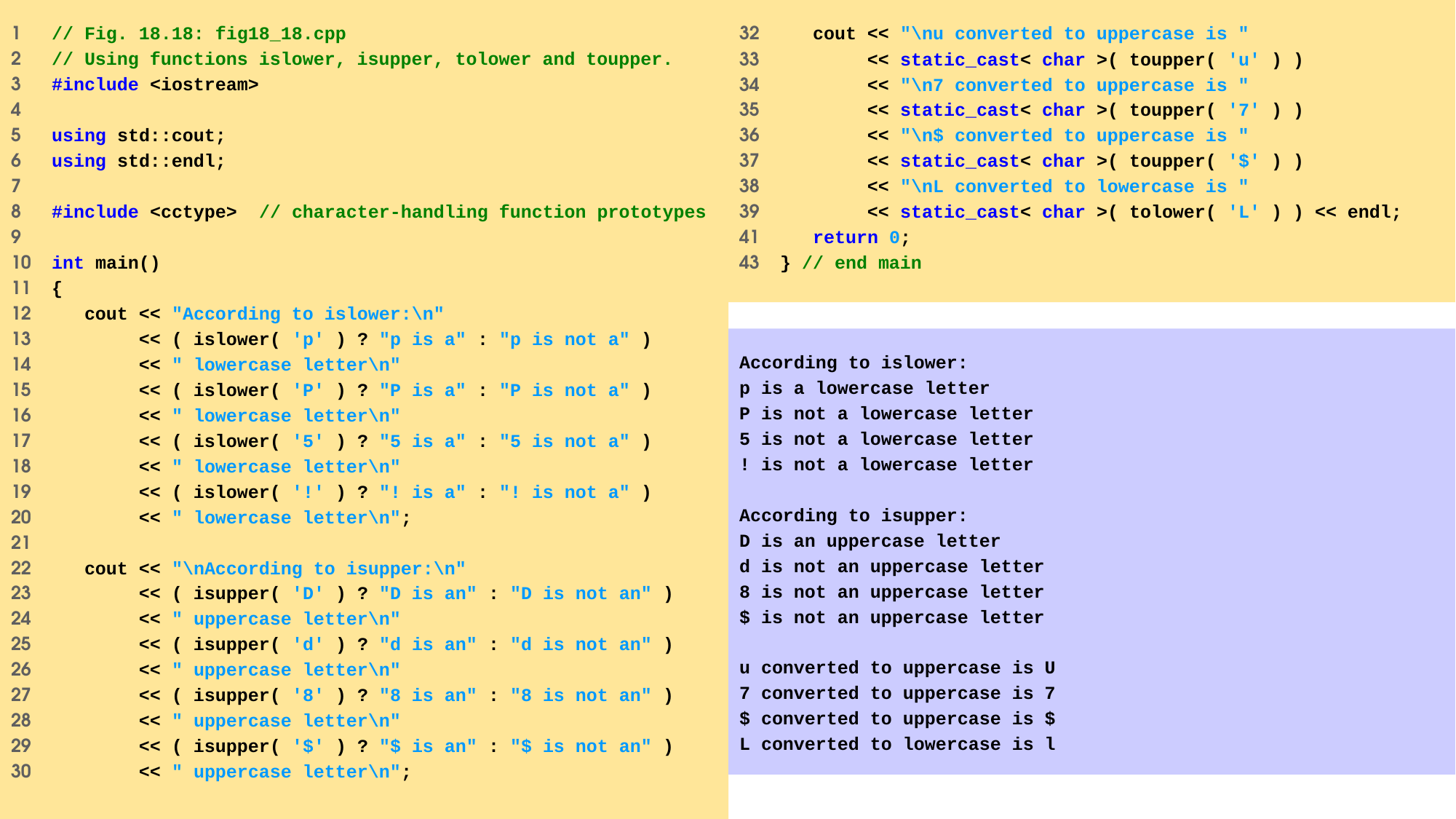

1      // Fig. 18.18: fig18_18.cpp
2      // Using functions islower, isupper, tolower and toupper.
3      #include <iostream>
4
5      using std::cout;
6      using std::endl;
7
8      #include <cctype>  // character-handling function prototypes
9
10    int main()
11    {
12       cout << "According to islower:\n"
13            << ( islower( 'p' ) ? "p is a" : "p is not a" )
14            << " lowercase letter\n"
15            << ( islower( 'P' ) ? "P is a" : "P is not a" )
16            << " lowercase letter\n"
17            << ( islower( '5' ) ? "5 is a" : "5 is not a" )
18            << " lowercase letter\n"
19            << ( islower( '!' ) ? "! is a" : "! is not a" )
20            << " lowercase letter\n";
21
22       cout << "\nAccording to isupper:\n"
23            << ( isupper( 'D' ) ? "D is an" : "D is not an" )
24            << " uppercase letter\n"
25            << ( isupper( 'd' ) ? "d is an" : "d is not an" )
26            << " uppercase letter\n"
27            << ( isupper( '8' ) ? "8 is an" : "8 is not an" )
28            << " uppercase letter\n"
29            << ( isupper( '$' ) ? "$ is an" : "$ is not an" )
30            << " uppercase letter\n";
32       cout << "\nu converted to uppercase is "
33            << static_cast< char >( toupper( 'u' ) )
34            << "\n7 converted to uppercase is "
35            << static_cast< char >( toupper( '7' ) )
36            << "\n$ converted to uppercase is "
37            << static_cast< char >( toupper( '$' ) )
38            << "\nL converted to lowercase is "
39            << static_cast< char >( tolower( 'L' ) ) << endl;
41       return 0;
43    } // end main

According to islower:
p is a lowercase letter
P is not a lowercase letter
5 is not a lowercase letter
! is not a lowercase letter

According to isupper:
D is an uppercase letter
d is not an uppercase letter
8 is not an uppercase letter
$ is not an uppercase letter

u converted to uppercase is U
7 converted to uppercase is 7
$ converted to uppercase is $
L converted to lowercase is l